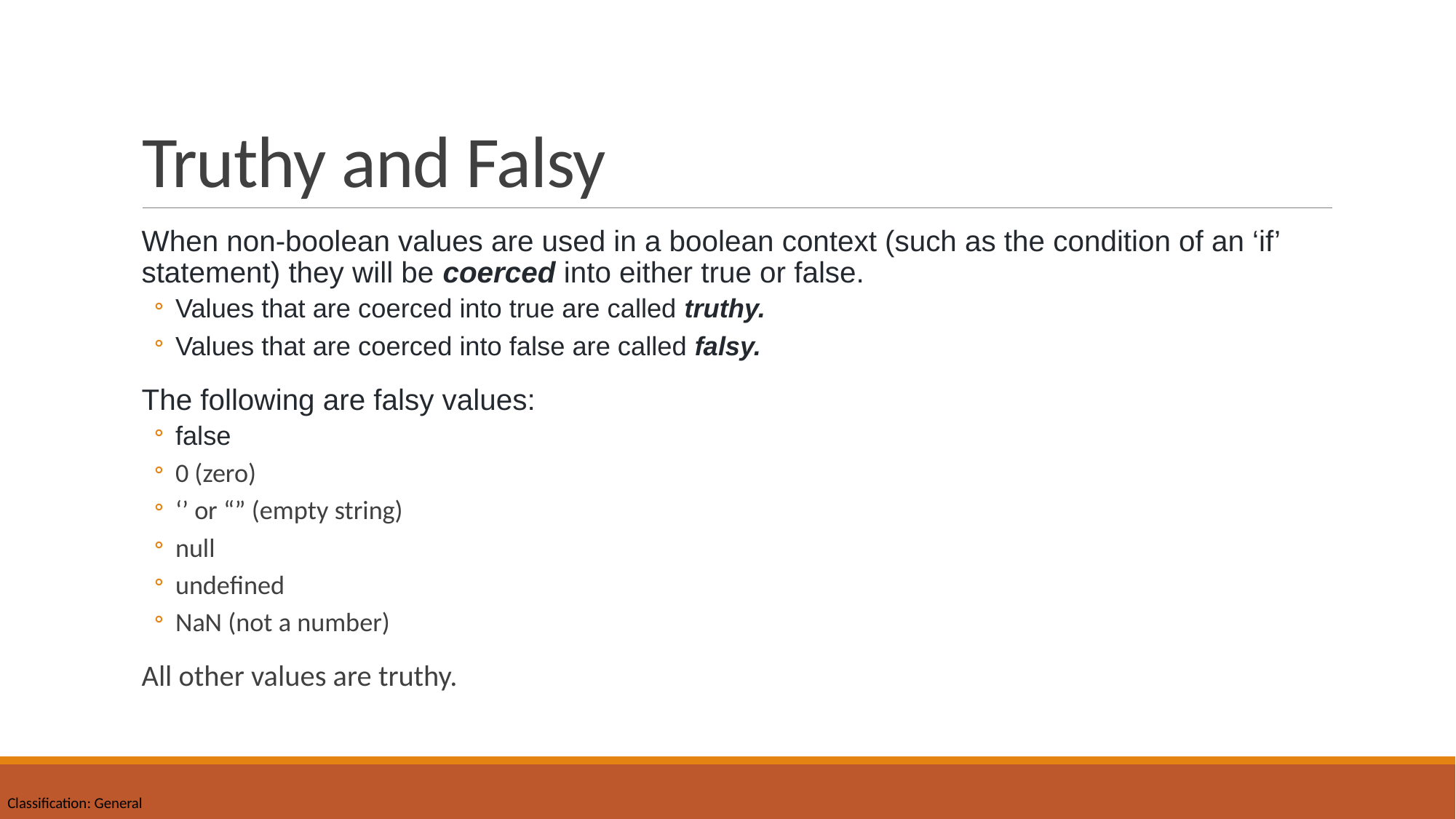

# Truthy and Falsy
When non-boolean values are used in a boolean context (such as the condition of an ‘if’ statement) they will be coerced into either true or false.
Values that are coerced into true are called truthy.
Values that are coerced into false are called falsy.
The following are falsy values:
false
0 (zero)
‘’ or “” (empty string)
null
undefined
NaN (not a number)
All other values are truthy.